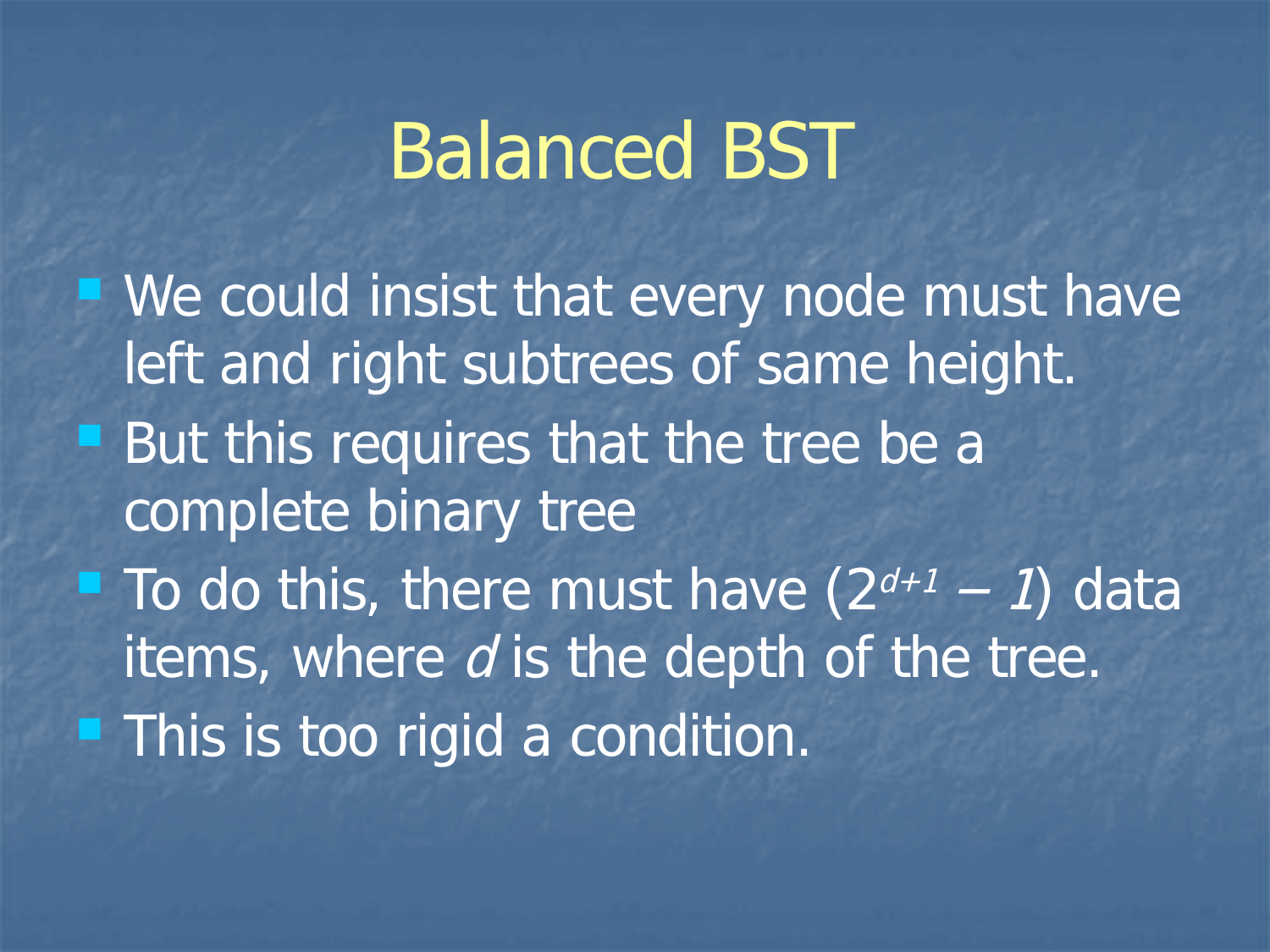

# Balanced BST
We could insist that every node must have left and right subtrees of same height.
But this requires that the tree be a complete binary tree
To do this, there must have (2d+1 – 1) data items, where d is the depth of the tree.
This is too rigid a condition.